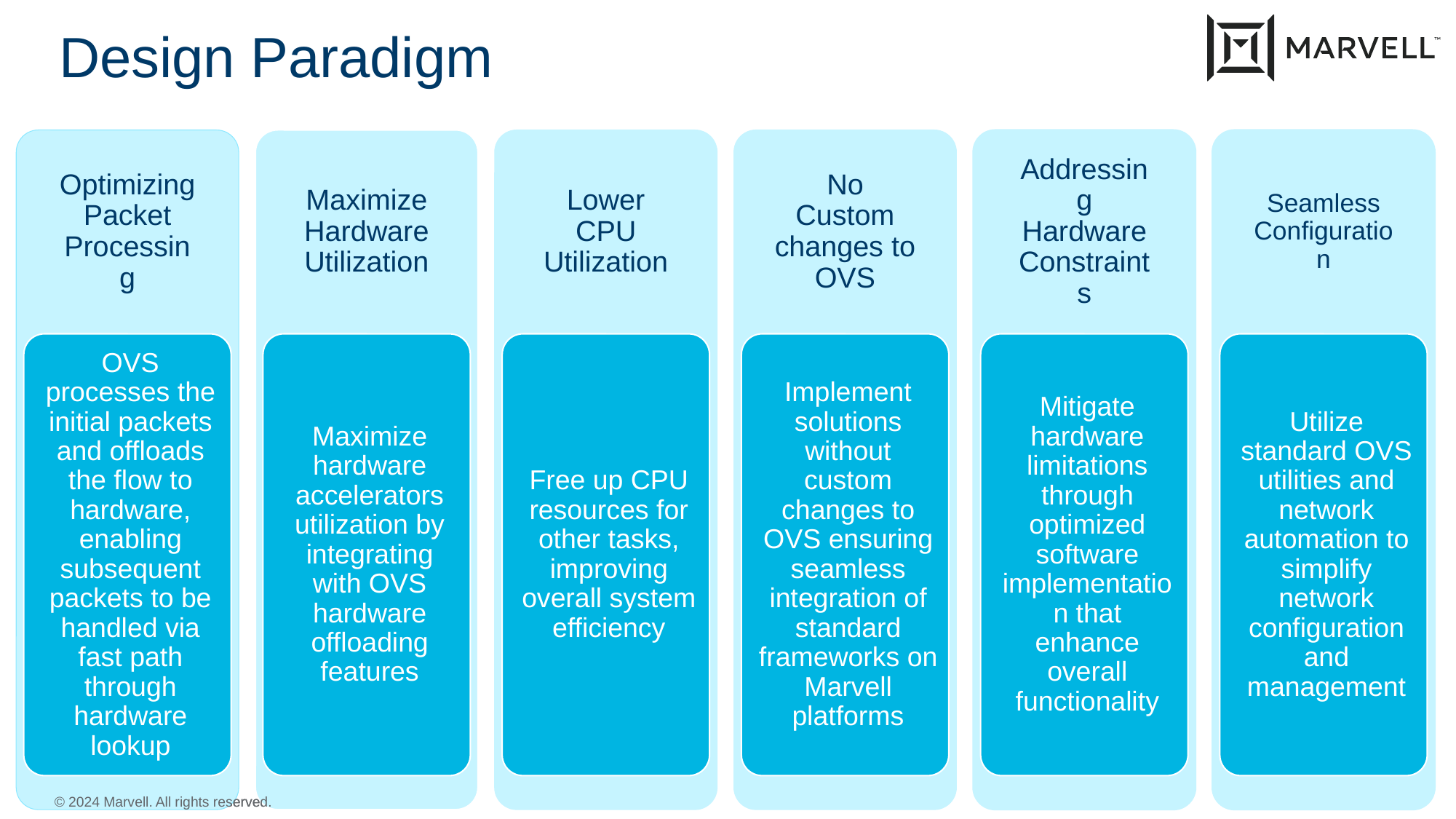

# Design Paradigm
Optimizing Packet Processing
OVS processes the initial packets and offloads the flow to hardware, enabling subsequent packets to be handled via fast path through hardware lookup
Maximize Hardware Utilization
Maximize hardware accelerators utilization by integrating with OVS hardware offloading features
Lower CPU Utilization
Free up CPU resources for other tasks, improving overall system efficiency
No Custom changes to OVS
Implement solutions without custom changes to OVS ensuring seamless integration of standard frameworks on Marvell platforms
Addressing Hardware Constraints
Mitigate hardware limitations through optimized software implementation that enhance overall functionality
Seamless Configuration
Utilize standard OVS utilities and network automation to simplify network configuration and management
© 2024 Marvell. All rights reserved.